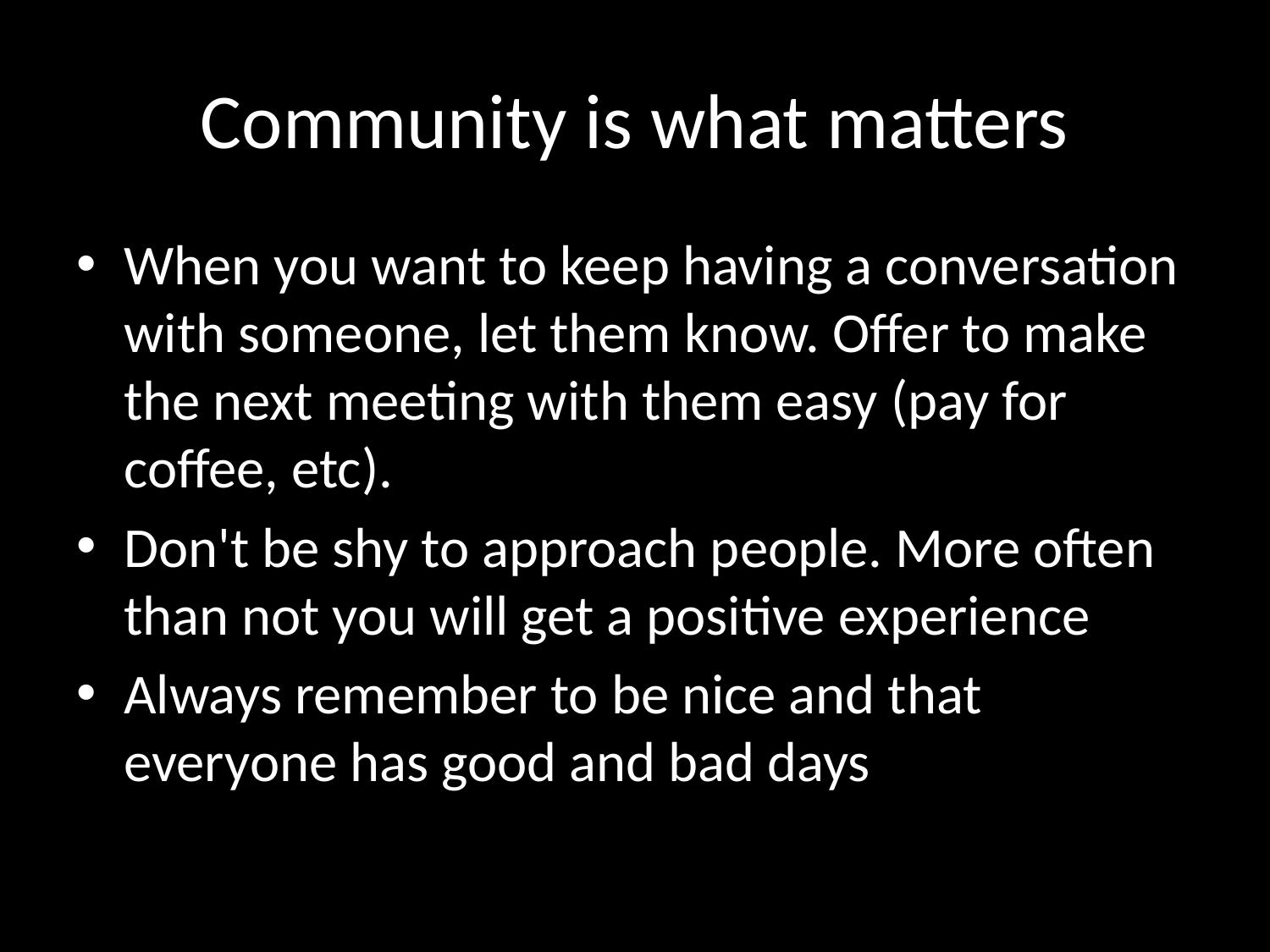

# Community is what matters
When you want to keep having a conversation with someone, let them know. Offer to make the next meeting with them easy (pay for coffee, etc).
Don't be shy to approach people. More often than not you will get a positive experience
Always remember to be nice and that everyone has good and bad days